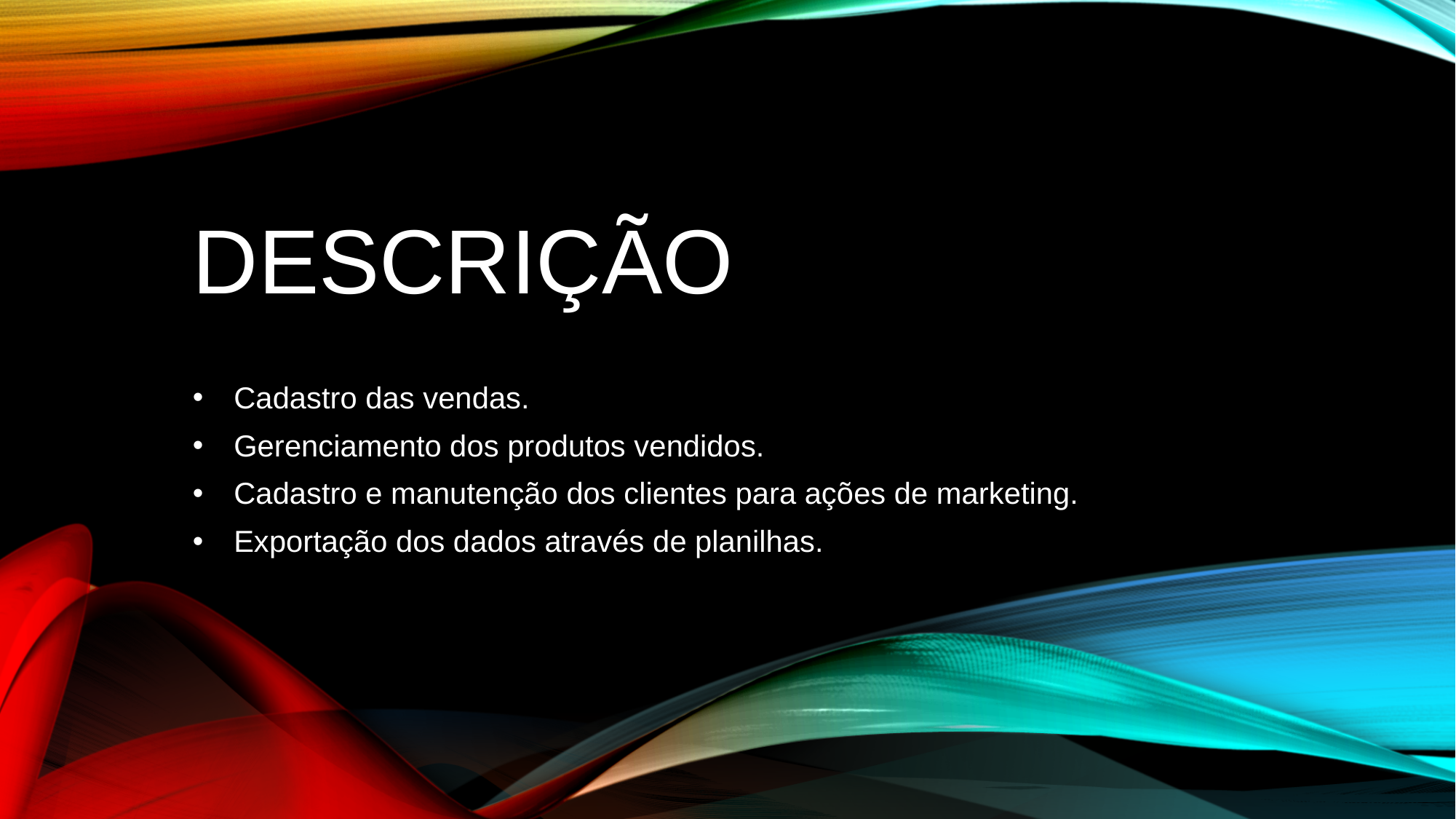

# Descrição
Cadastro das vendas.
Gerenciamento dos produtos vendidos.
Cadastro e manutenção dos clientes para ações de marketing.
Exportação dos dados através de planilhas.